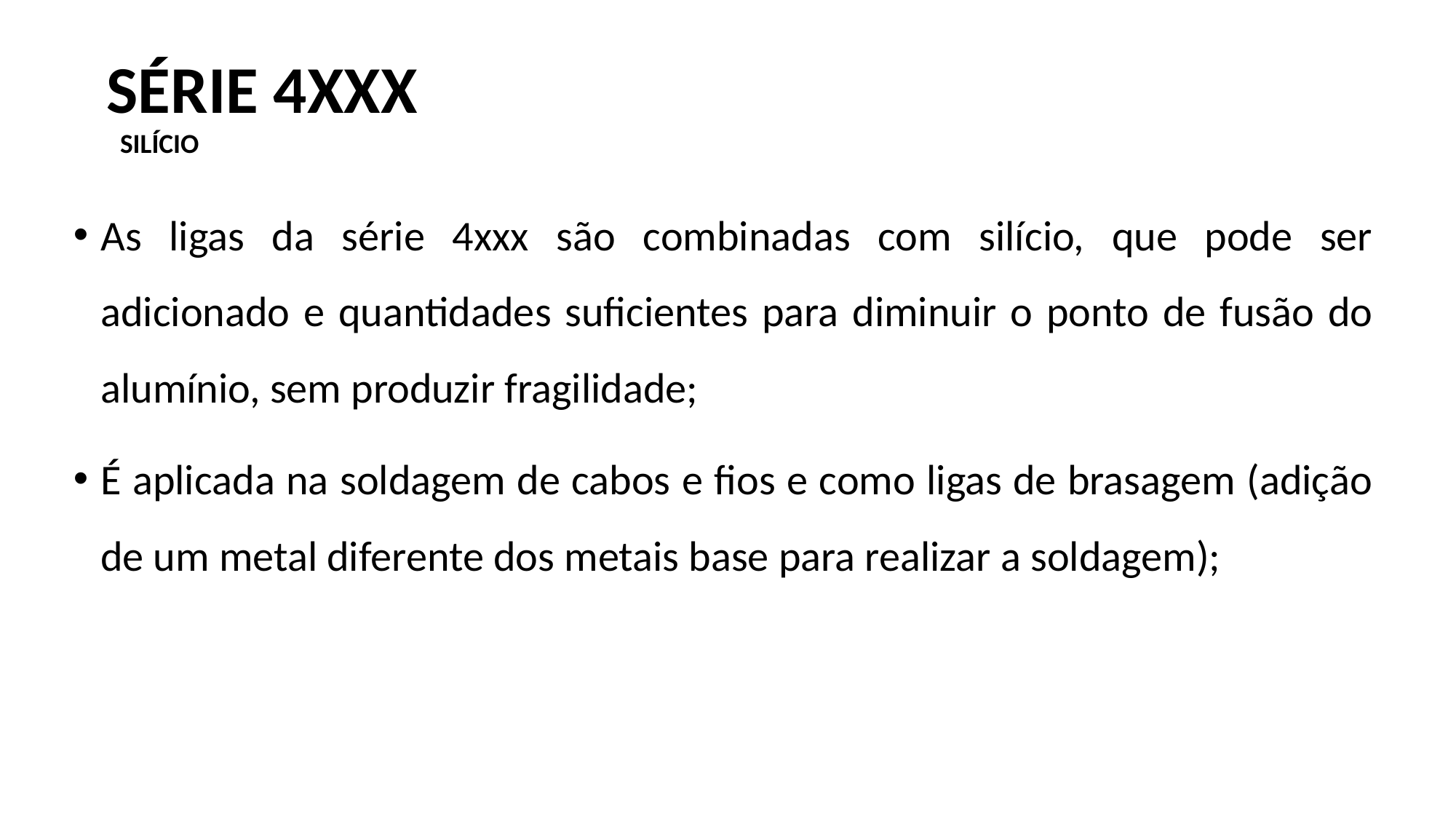

# SÉRIE 4XXX
SILÍCIO
As ligas da série 4xxx são combinadas com silício, que pode ser adicionado e quantidades suficientes para diminuir o ponto de fusão do alumínio, sem produzir fragilidade;
É aplicada na soldagem de cabos e fios e como ligas de brasagem (adição de um metal diferente dos metais base para realizar a soldagem);